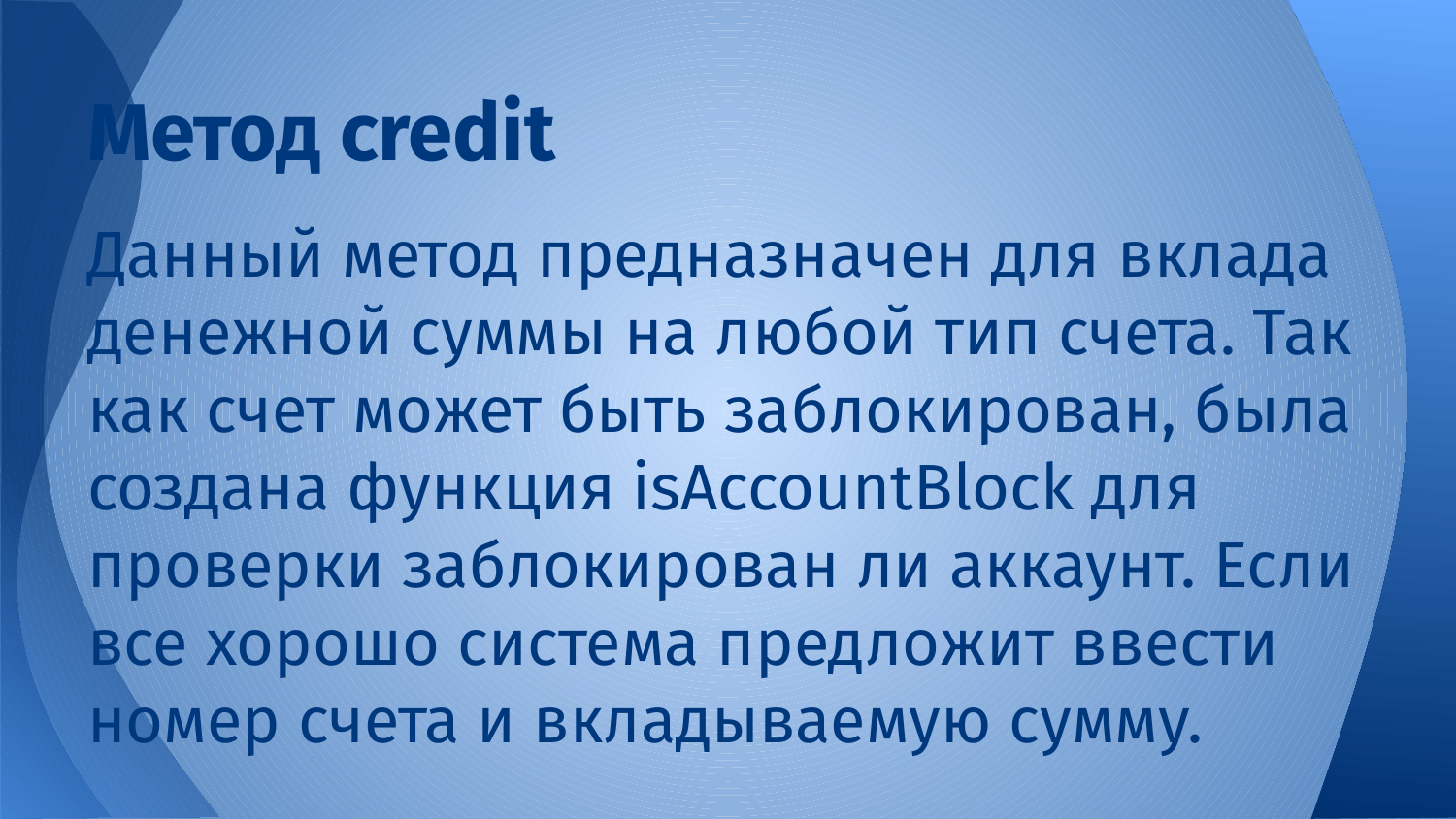

# Метод credit
Данный метод предназначен для вклада денежной суммы на любой тип счета. Так как счет может быть заблокирован, была создана функция isAccountBlock для проверки заблокирован ли аккаунт. Если все хорошо система предложит ввести номер счета и вкладываемую сумму.